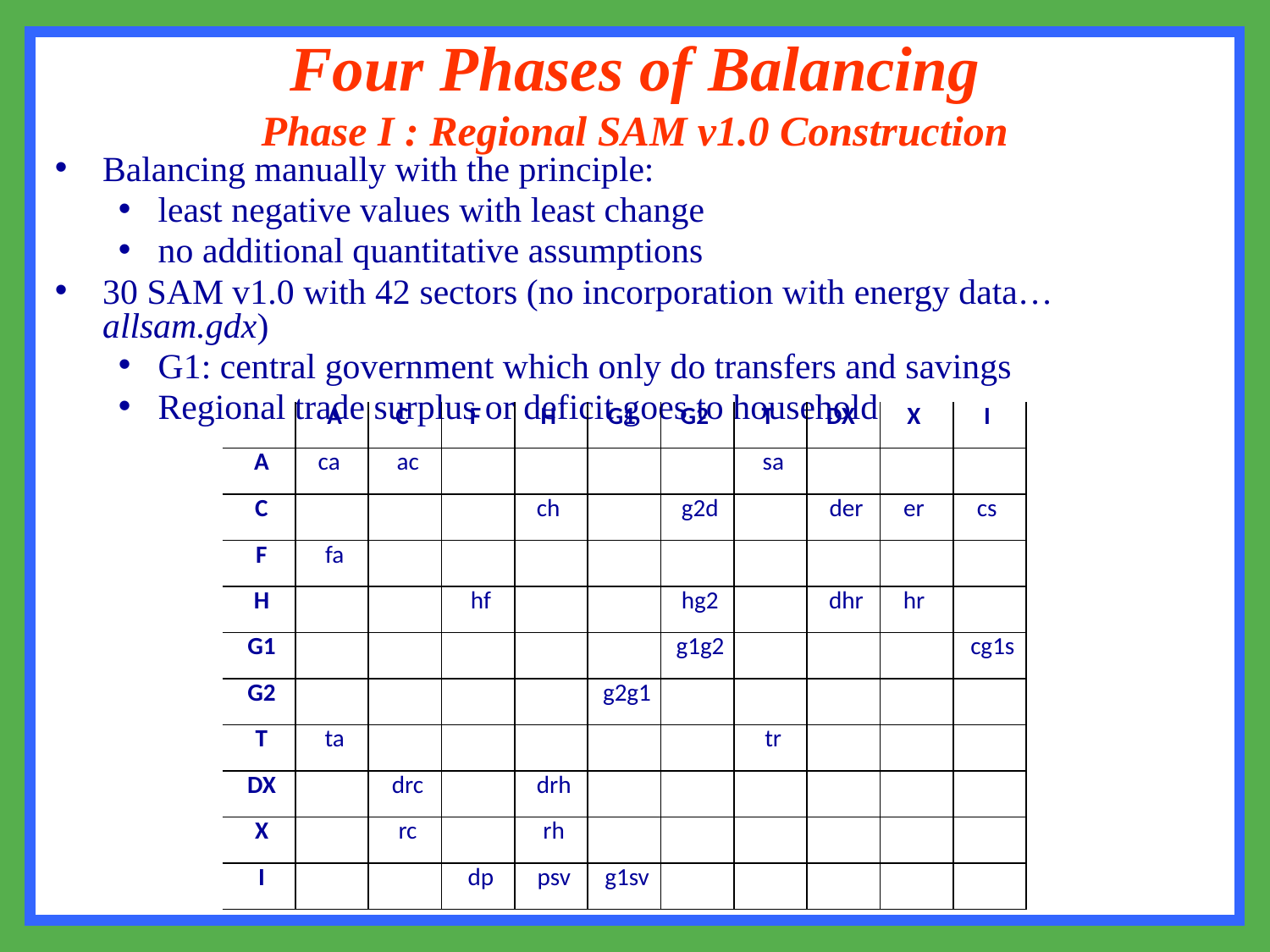

Four Phases of Balancing
Phase I : Regional SAM v1.0 Construction
Balancing manually with the principle:
least negative values with least change
no additional quantitative assumptions
30 SAM v1.0 with 42 sectors (no incorporation with energy data… allsam.gdx)
G1: central government which only do transfers and savings
Regional trade surplus or deficit goes to household

|  | A | C | F | H | G1 | G2 | T | DX | X | I |
| --- | --- | --- | --- | --- | --- | --- | --- | --- | --- | --- |
| A | ca | ac |  |  |  |  | sa |  |  |  |
| C |  |  |  | ch |  | g2d |  | der | er | cs |
| F | fa |  |  |  |  |  |  |  |  |  |
| H |  |  | hf |  |  | hg2 |  | dhr | hr |  |
| G1 |  |  |  |  |  | g1g2 |  |  |  | cg1s |
| G2 |  |  |  |  | g2g1 |  |  |  |  |  |
| T | ta |  |  |  |  |  | tr |  |  |  |
| DX |  | drc |  | drh |  |  |  |  |  |  |
| X |  | rc |  | rh |  |  |  |  |  |  |
| I |  |  | dp | psv | g1sv |  |  |  |  |  |